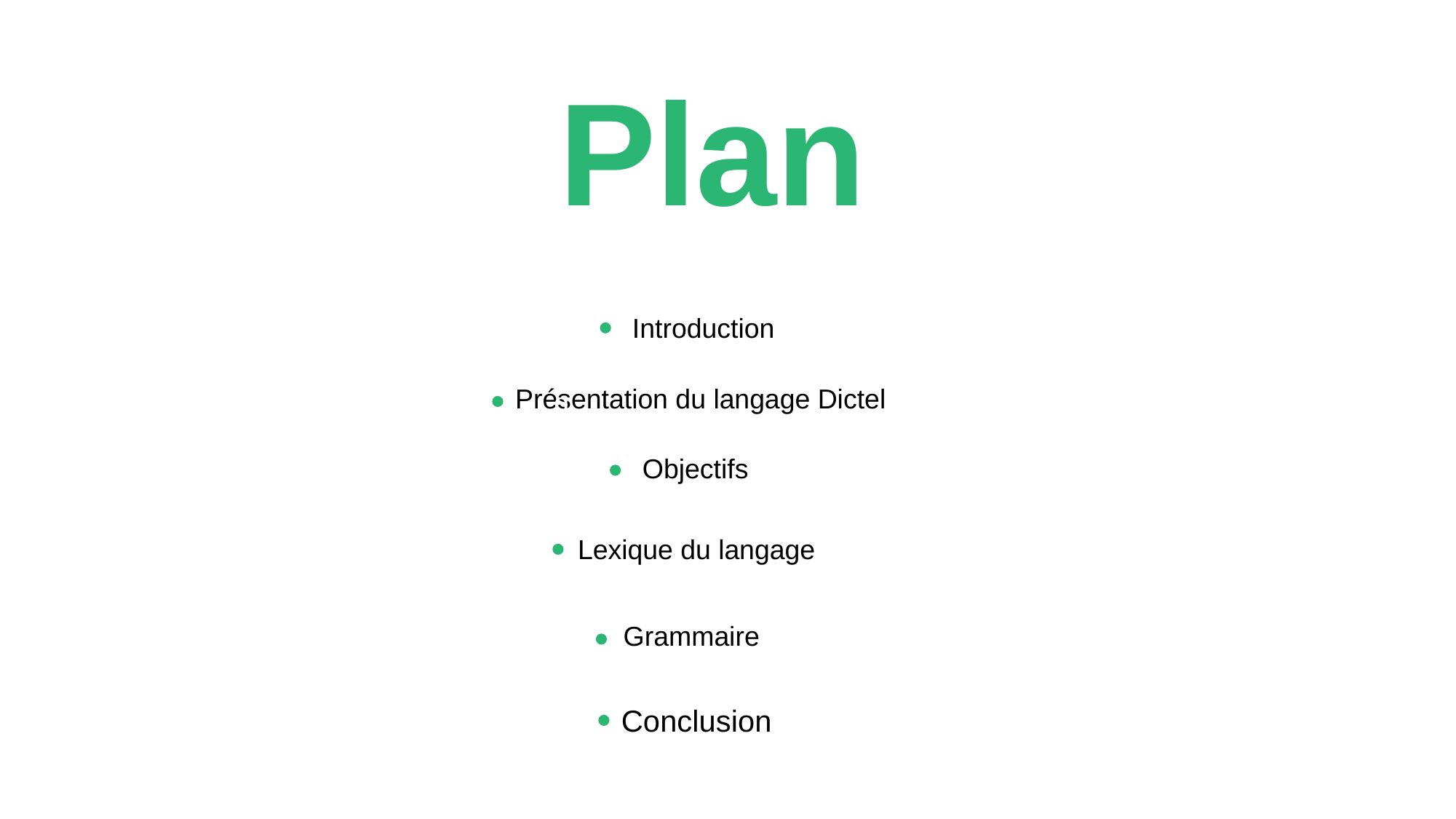

Plan
Introduction

Présentation du langage Dictel

Objectifs

Lexique du langage
Lexique du langage
Grammaire

Conclusion